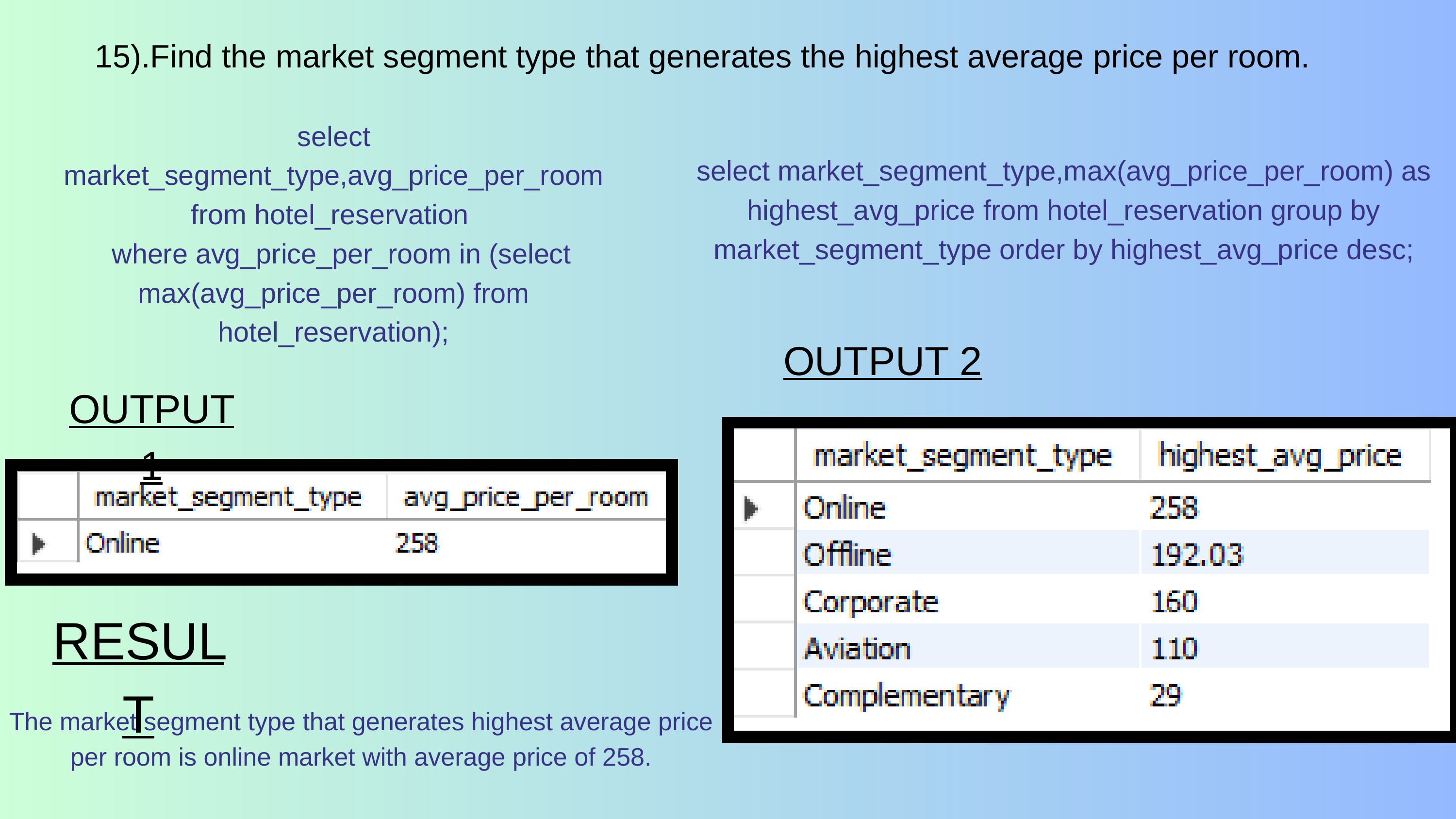

15).Find the market segment type that generates the highest average price per room.
select market_segment_type,avg_price_per_room from hotel_reservation
  where avg_price_per_room in (select max(avg_price_per_room) from hotel_reservation);
select market_segment_type,max(avg_price_per_room) as highest_avg_price from hotel_reservation group by market_segment_type order by highest_avg_price desc;
OUTPUT 2
OUTPUT 1

RESULT
The market segment type that generates highest average price per room is online market with average price of 258.